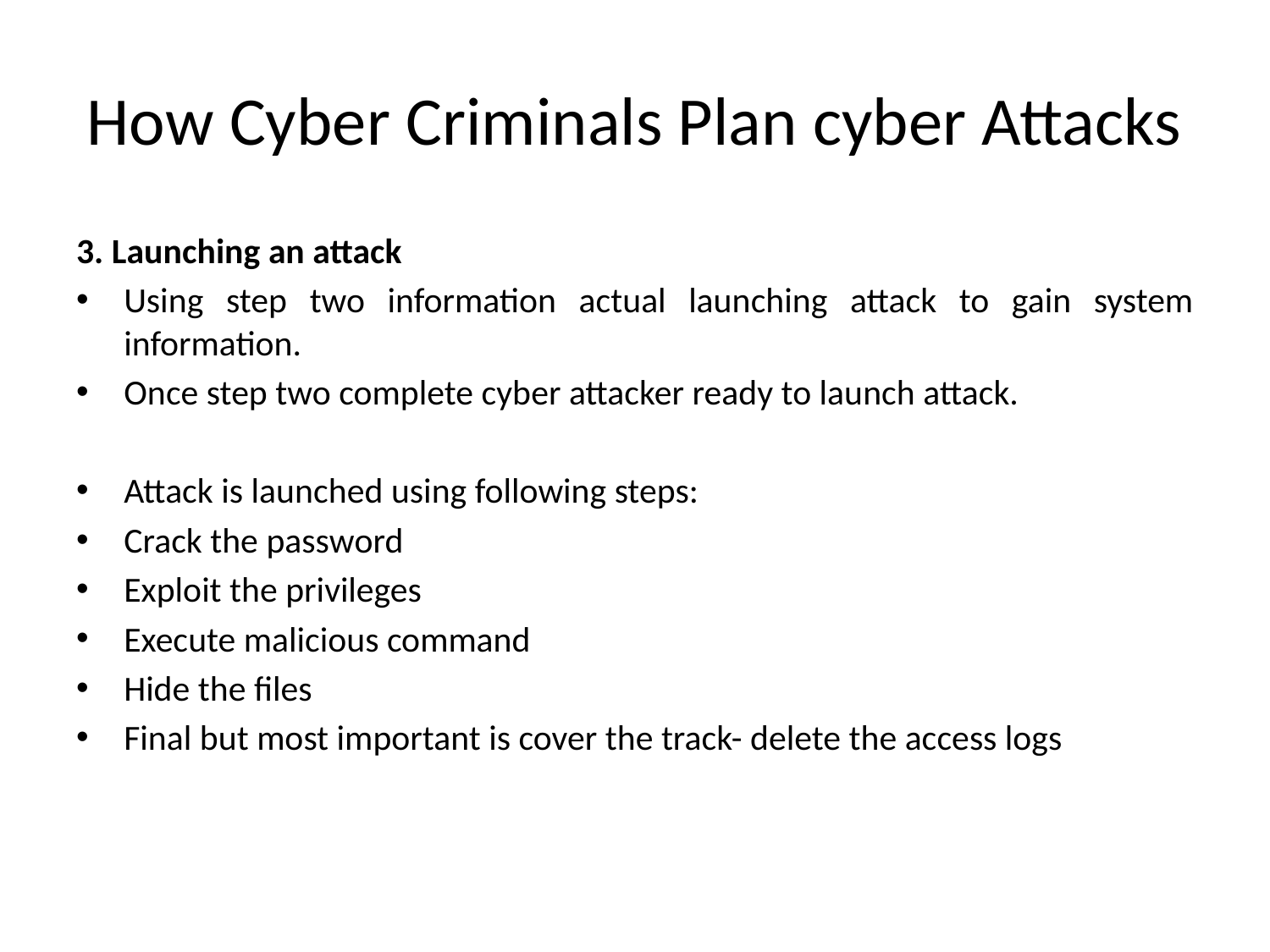

# How Cyber Criminals Plan cyber Attacks
3. Launching an attack
Using step two information actual launching attack to gain system information.
Once step two complete cyber attacker ready to launch attack.

Attack is launched using following steps:
Crack the password
Exploit the privileges
Execute malicious command
Hide the files
Final but most important is cover the track- delete the access logs